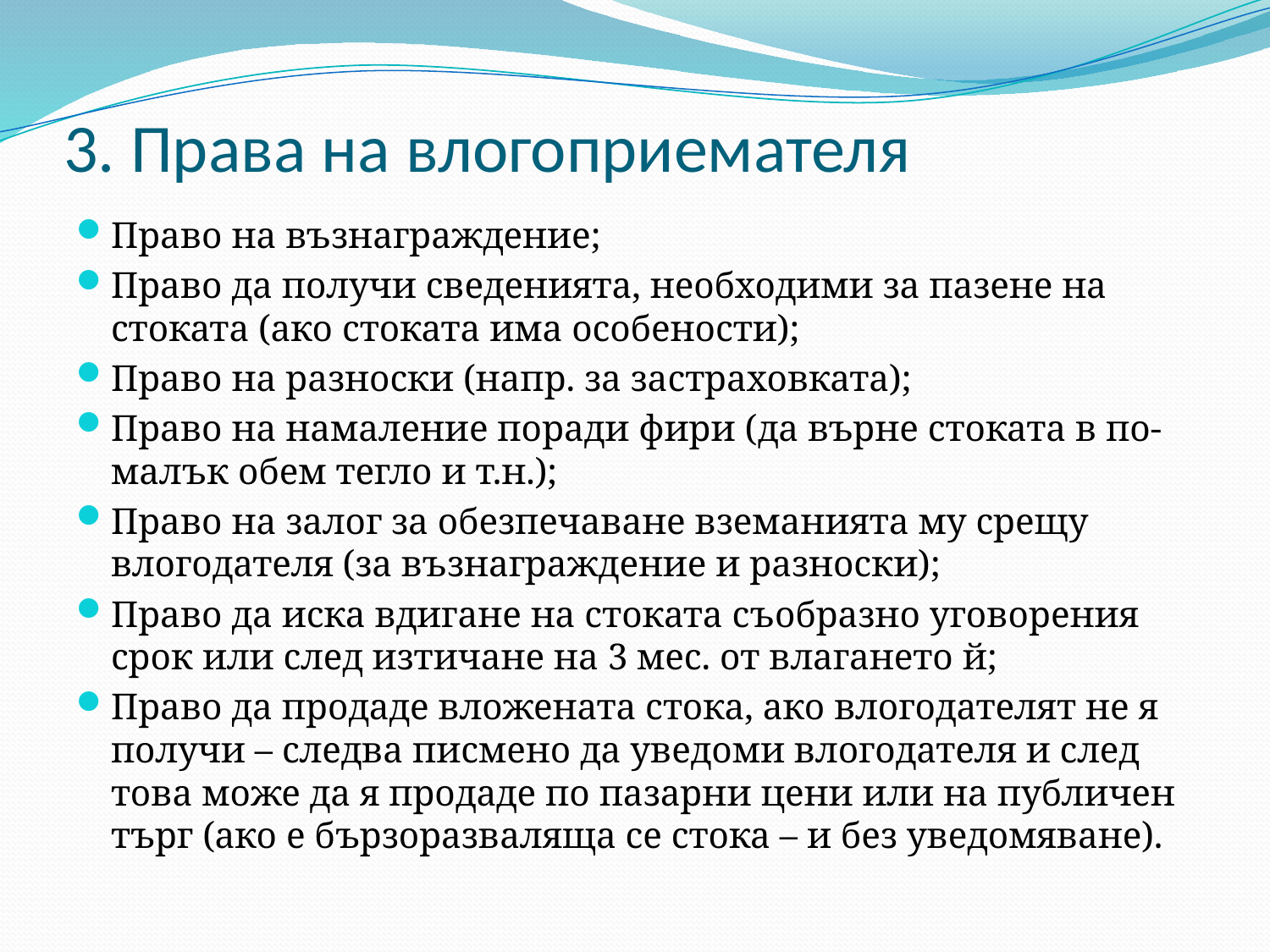

# 3. Права на влогоприемателя
Право на възнаграждение;
Право да получи сведенията, необходими за пазене на стоката (ако стоката има особености);
Право на разноски (напр. за застраховката);
Право на намаление поради фири (да върне стоката в по-малък обем тегло и т.н.);
Право на залог за обезпечаване вземанията му срещу влогодателя (за възнаграждение и разноски);
Право да иска вдигане на стоката съобразно уговорения срок или след изтичане на 3 мес. от влагането й;
Право да продаде вложената стока, ако влогодателят не я получи – следва писмено да уведоми влогодателя и след това може да я продаде по пазарни цени или на публичен търг (ако е бързоразваляща се стока – и без уведомяване).